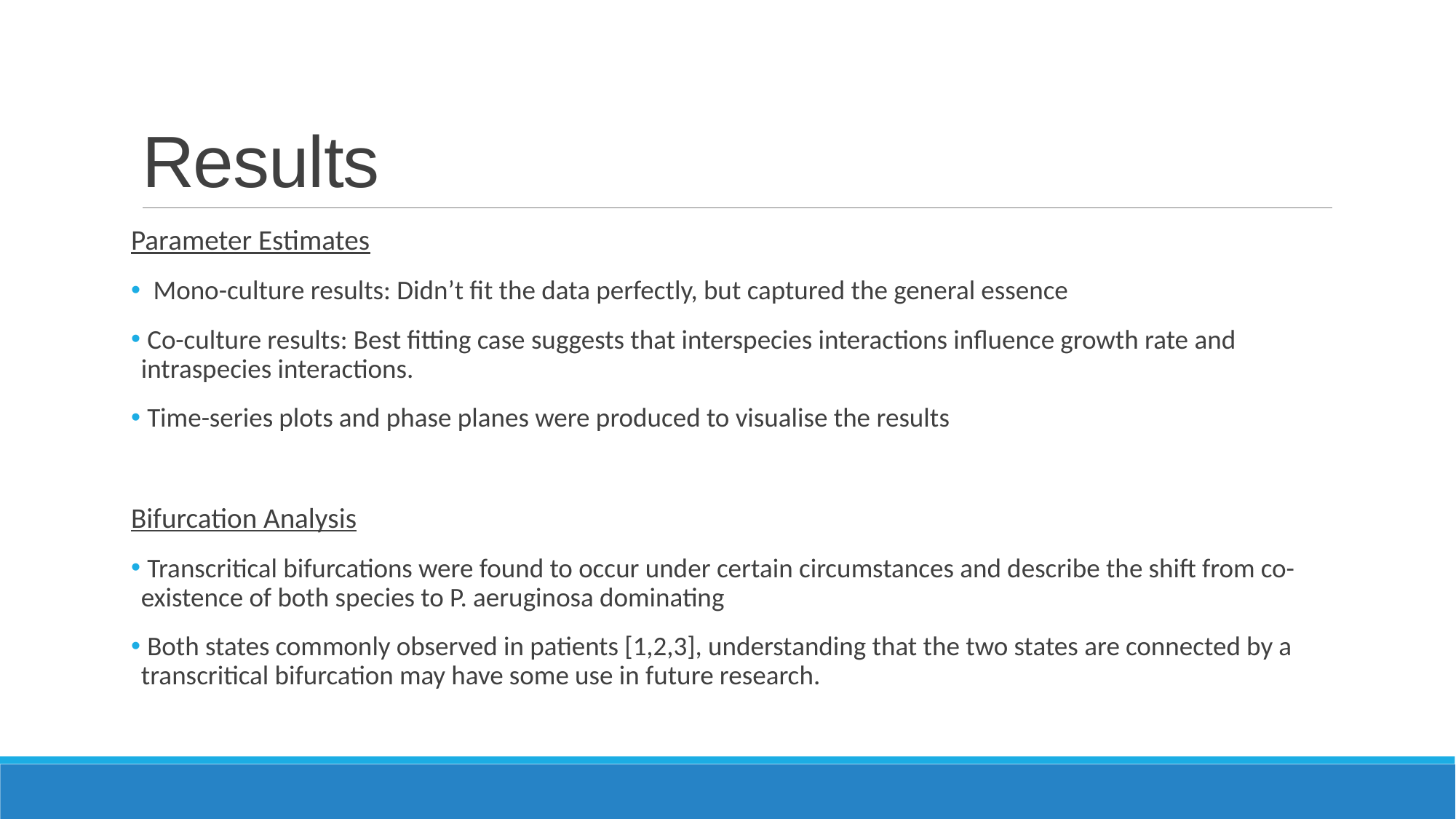

# Results
Parameter Estimates
  Mono-culture results: Didn’t fit the data perfectly, but captured the general essence
 Co-culture results: Best fitting case suggests that interspecies interactions influence growth rate and intraspecies interactions.
 Time-series plots and phase planes were produced to visualise the results

Bifurcation Analysis
 Transcritical bifurcations were found to occur under certain circumstances and describe the shift from co-existence of both species to P. aeruginosa dominating
 Both states commonly observed in patients [1,2,3], understanding that the two states are connected by a transcritical bifurcation may have some use in future research.